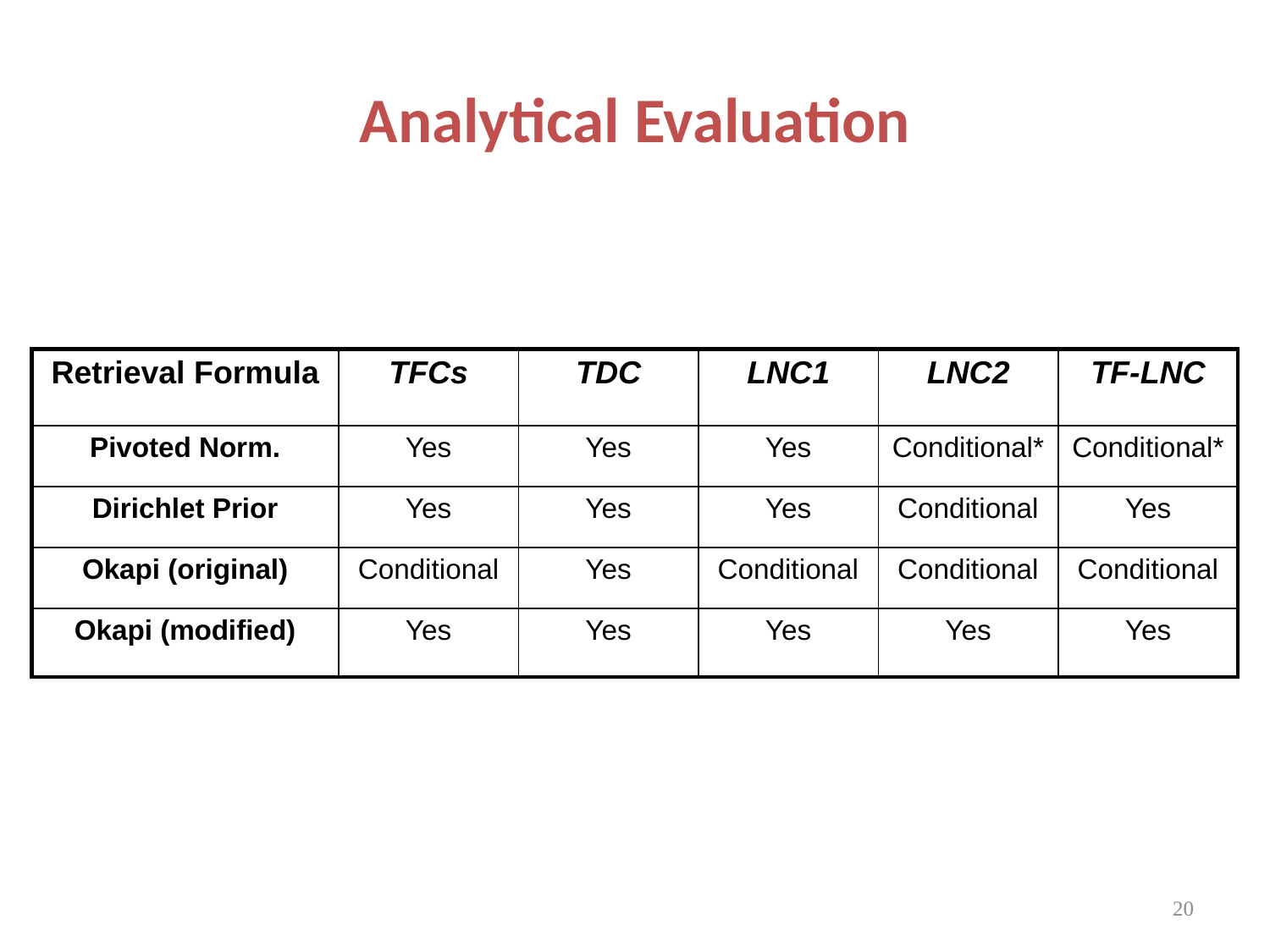

# Analytical Evaluation
| Retrieval Formula | TFCs | TDC | LNC1 | LNC2 | TF-LNC |
| --- | --- | --- | --- | --- | --- |
| Pivoted Norm. | Yes | Yes | Yes | Conditional\* | Conditional\* |
| Dirichlet Prior | Yes | Yes | Yes | Conditional | Yes |
| Okapi (original) | Conditional | Yes | Conditional | Conditional | Conditional |
| Okapi (modified) | Yes | Yes | Yes | Yes | Yes |
20